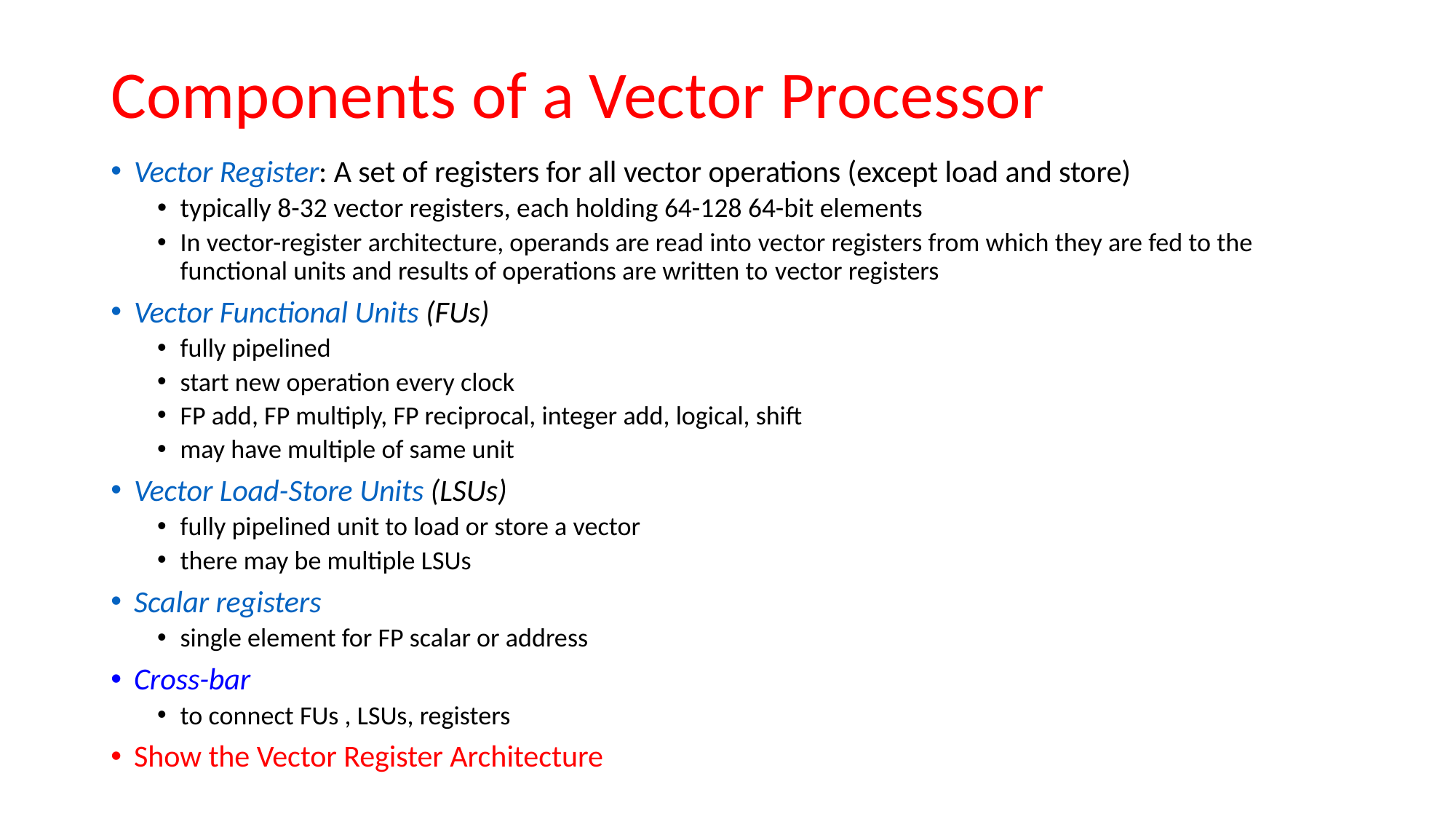

# Components of a Vector Processor
Vector Register: A set of registers for all vector operations (except load and store)
typically 8-32 vector registers, each holding 64-128 64-bit elements
In vector-register architecture, operands are read into vector registers from which they are fed to the functional units and results of operations are written to vector registers
Vector Functional Units (FUs)
fully pipelined
start new operation every clock
FP add, FP multiply, FP reciprocal, integer add, logical, shift
may have multiple of same unit
Vector Load-Store Units (LSUs)
fully pipelined unit to load or store a vector
there may be multiple LSUs
Scalar registers
single element for FP scalar or address
Cross-bar
to connect FUs , LSUs, registers
Show the Vector Register Architecture